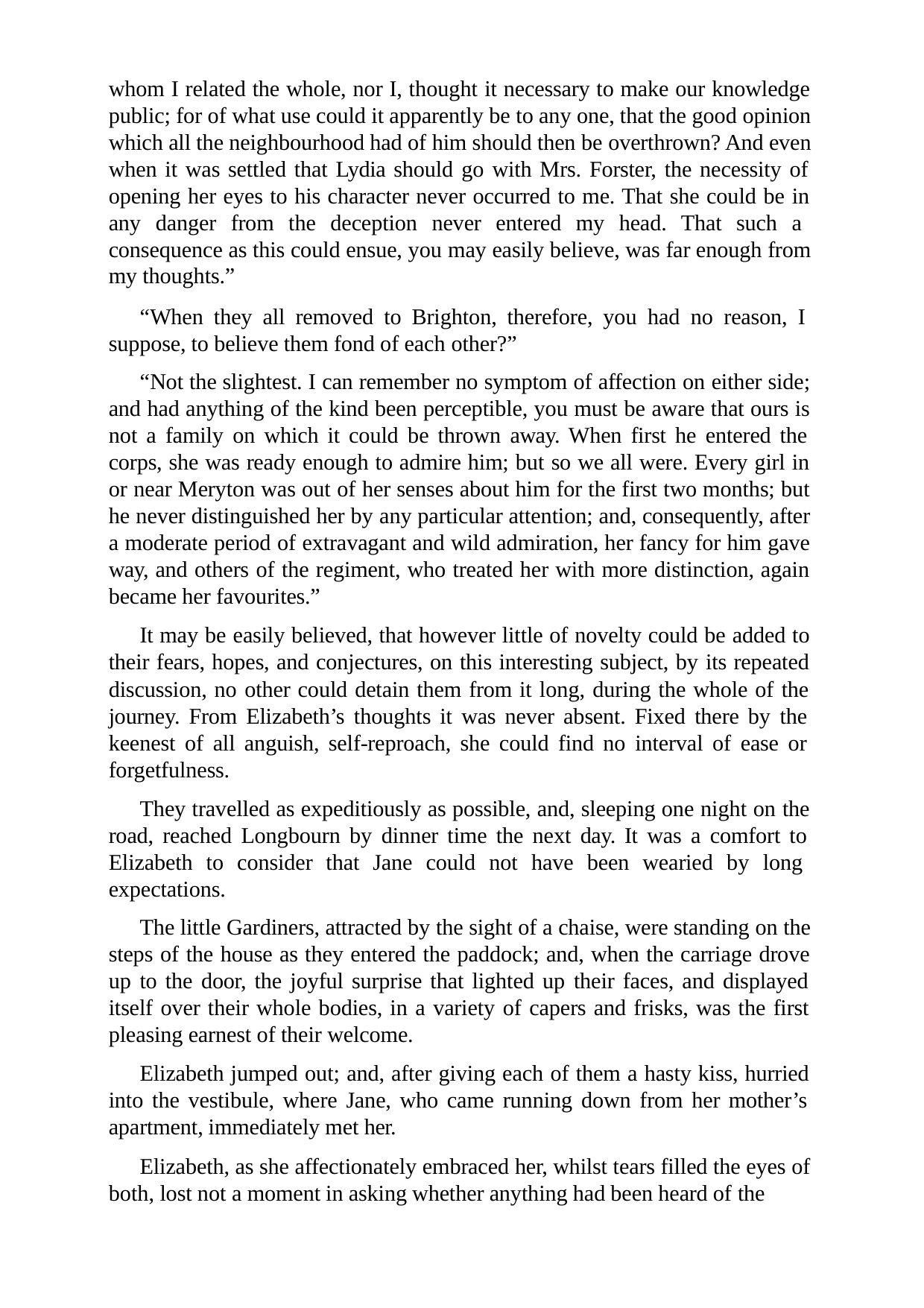

whom I related the whole, nor I, thought it necessary to make our knowledge  public; for of what use could it apparently be to any one, that the good opinion  which all the neighbourhood had of him should then be overthrown? And even  when it was settled that Lydia should go with Mrs. Forster, the necessity of  opening her eyes to his character never occurred to me. That she could be in  any danger from the deception never entered my head. That such a  consequence as this could ensue, you may easily believe, was far enough from  my thoughts.”
“When they all removed to Brighton, therefore, you had no reason, I  suppose, to believe them fond of each other?”
“Not the slightest. I can remember no symptom of affection on either side;  and had anything of the kind been perceptible, you must be aware that ours is  not a family on which it could be thrown away. When first he entered the  corps, she was ready enough to admire him; but so we all were. Every girl in  or near Meryton was out of her senses about him for the first two months; but  he never distinguished her by any particular attention; and, consequently, after  a moderate period of extravagant and wild admiration, her fancy for him gave  way, and others of the regiment, who treated her with more distinction, again  became her favourites.”
It may be easily believed, that however little of novelty could be added to  their fears, hopes, and conjectures, on this interesting subject, by its repeated  discussion, no other could detain them from it long, during the whole of the  journey. From Elizabeth’s thoughts it was never absent. Fixed there by the  keenest of all anguish, self-reproach, she could find no interval of ease or  forgetfulness.
They travelled as expeditiously as possible, and, sleeping one night on the  road, reached Longbourn by dinner time the next day. It was a comfort to  Elizabeth to consider that Jane could not have been wearied by long  expectations.
The little Gardiners, attracted by the sight of a chaise, were standing on the  steps of the house as they entered the paddock; and, when the carriage drove  up to the door, the joyful surprise that lighted up their faces, and displayed  itself over their whole bodies, in a variety of capers and frisks, was the first  pleasing earnest of their welcome.
Elizabeth jumped out; and, after giving each of them a hasty kiss, hurried  into the vestibule, where Jane, who came running down from her mother’s  apartment, immediately met her.
Elizabeth, as she affectionately embraced her, whilst tears filled the eyes of  both, lost not a moment in asking whether anything had been heard of the